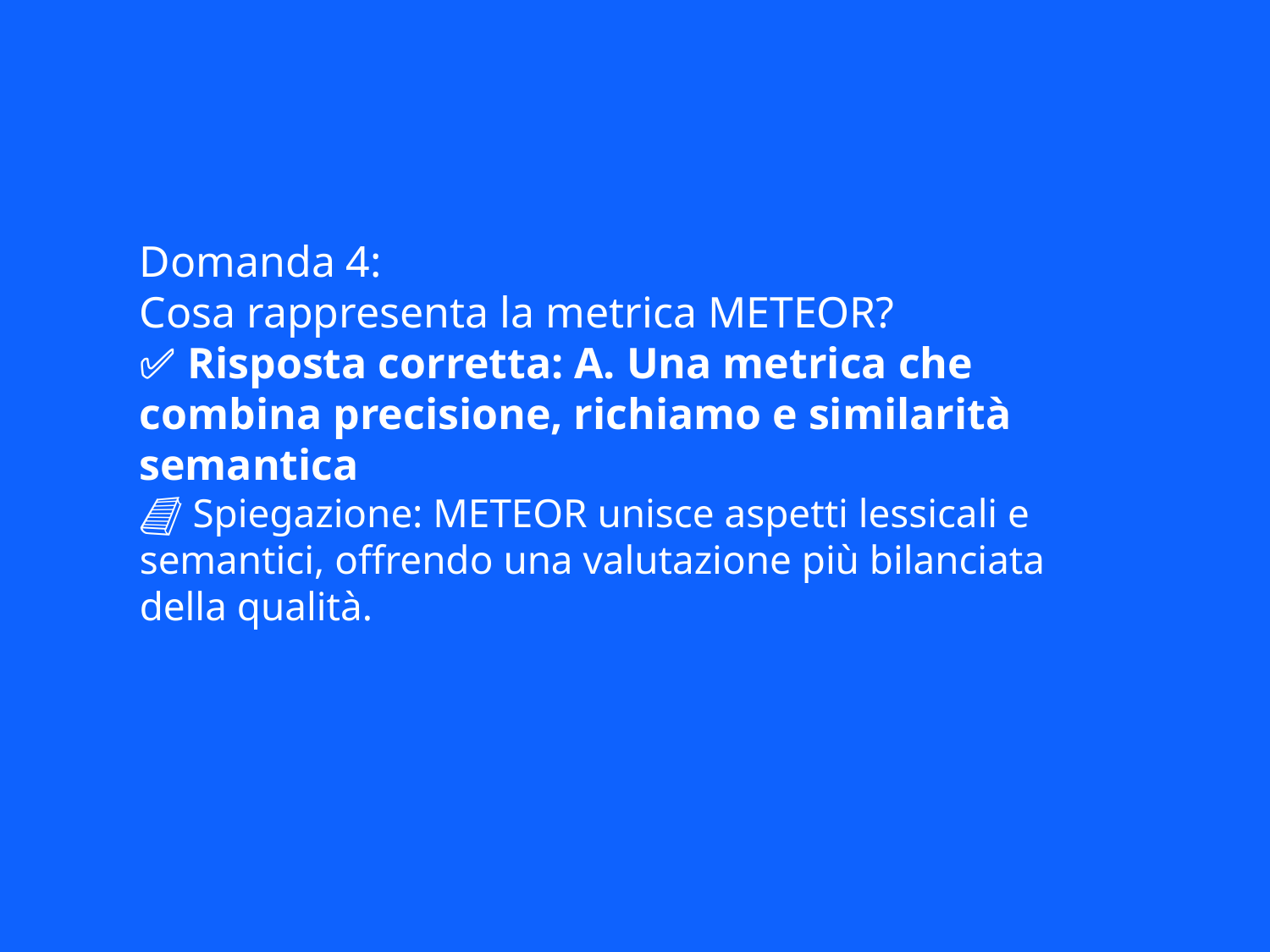

Domanda 4:
Cosa rappresenta la metrica METEOR?
✅ Risposta corretta: A. Una metrica che combina precisione, richiamo e similarità semantica
📘 Spiegazione: METEOR unisce aspetti lessicali e semantici, offrendo una valutazione più bilanciata della qualità.